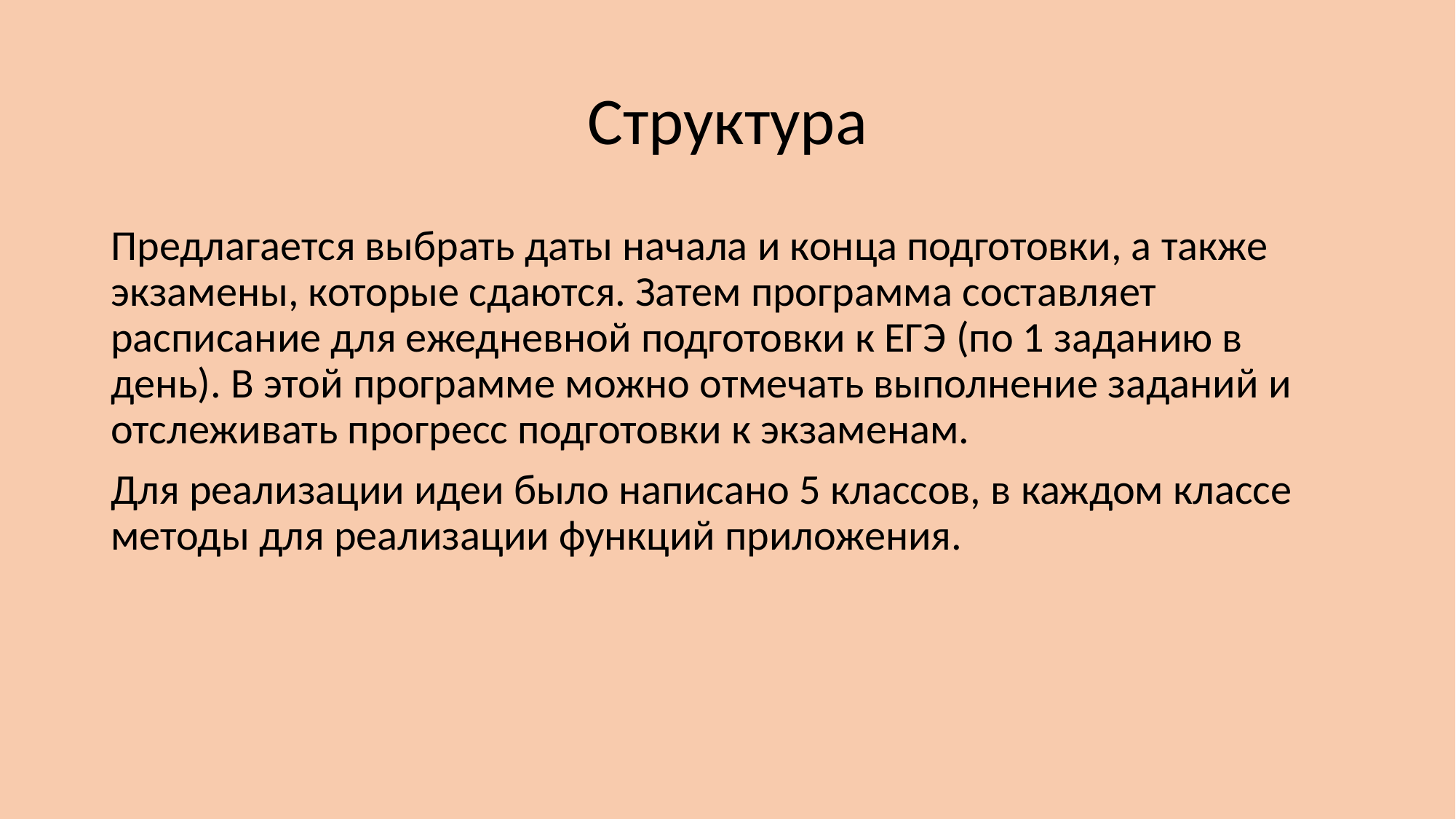

# Структура
Предлагается выбрать даты начала и конца подготовки, а также экзамены, которые сдаются. Затем программа составляет расписание для ежедневной подготовки к ЕГЭ (по 1 заданию в день). В этой программе можно отмечать выполнение заданий и отслеживать прогресс подготовки к экзаменам.
Для реализации идеи было написано 5 классов, в каждом классе методы для реализации функций приложения.